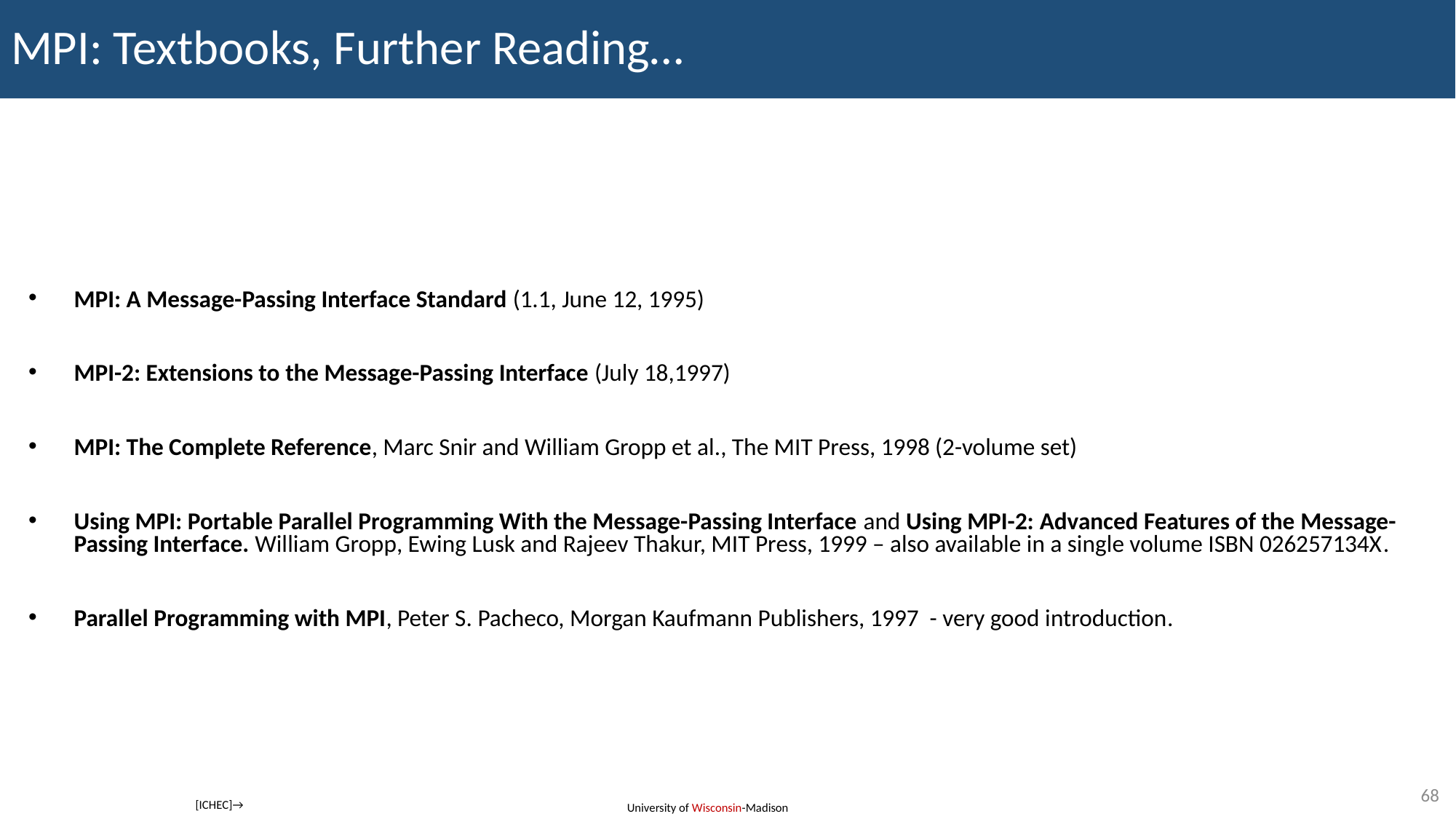

# MPI: Textbooks, Further Reading…

MPI: A Message-Passing Interface Standard (1.1, June 12, 1995)

MPI-2: Extensions to the Message-Passing Interface (July 18,1997)

MPI: The Complete Reference, Marc Snir and William Gropp et al., The MIT Press, 1998 (2-volume set)

Using MPI: Portable Parallel Programming With the Message-Passing Interface and Using MPI-2: Advanced Features of the Message-Passing Interface. William Gropp, Ewing Lusk and Rajeev Thakur, MIT Press, 1999 – also available in a single volume ISBN 026257134X.

Parallel Programming with MPI, Peter S. Pacheco, Morgan Kaufmann Publishers, 1997  - very good introduction.

68
[ICHEC]→